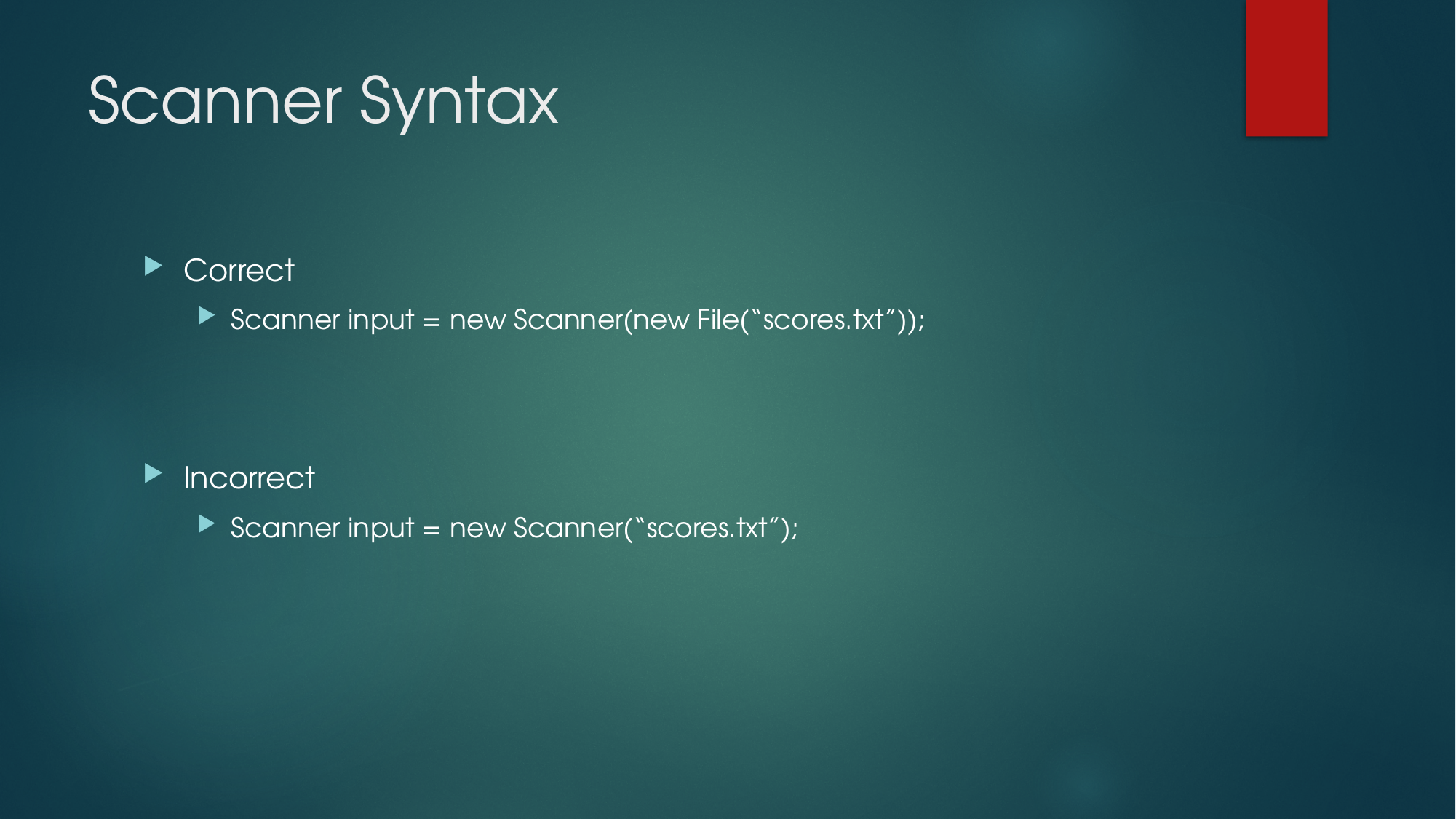

# Scanner Syntax
Correct
Scanner input = new Scanner(new File(“scores.txt”));

Incorrect
Scanner input = new Scanner(“scores.txt”);